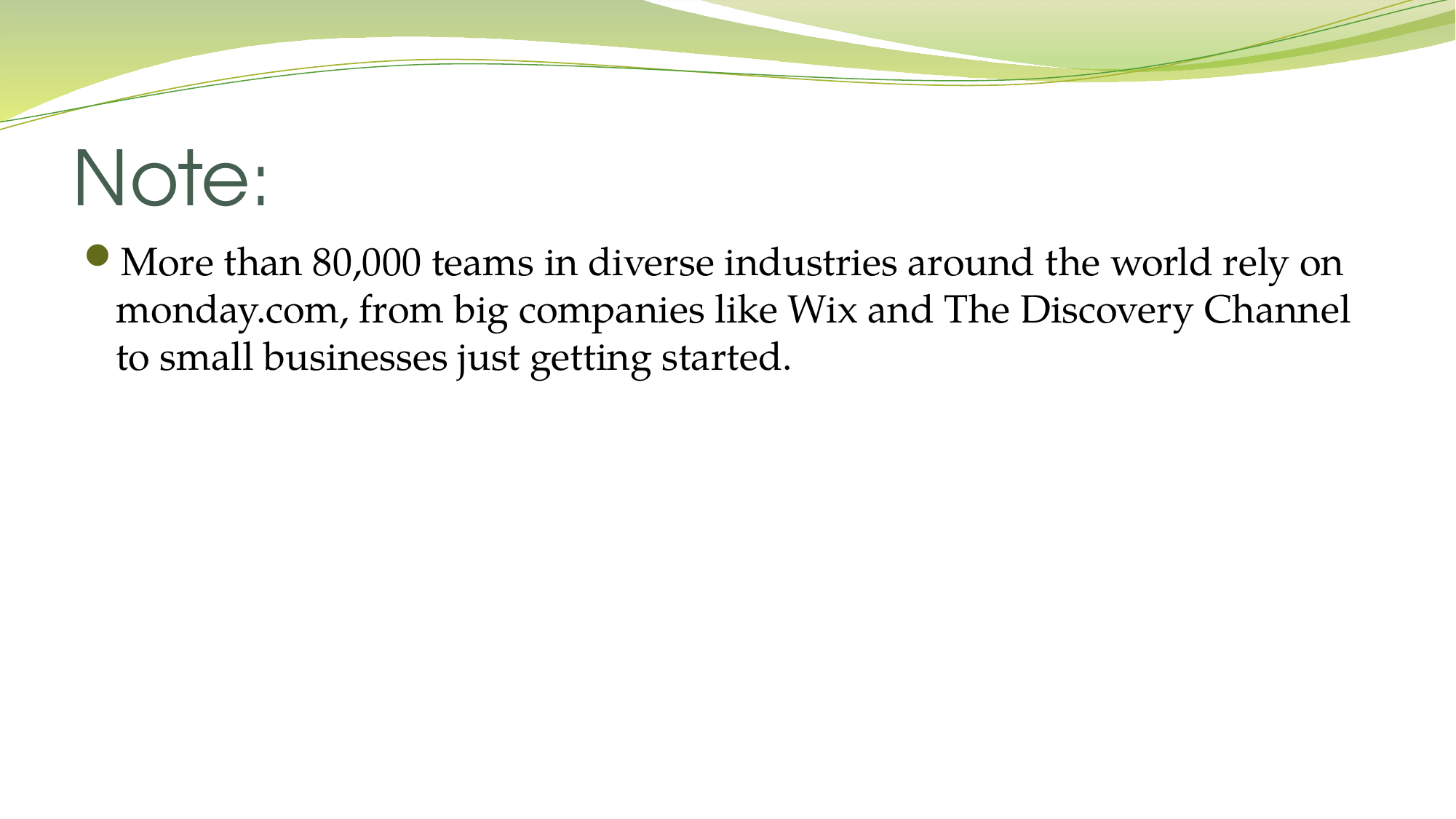

# Note:
More than 80,000 teams in diverse industries around the world rely on monday.com, from big companies like Wix and The Discovery Channel to small businesses just getting started.